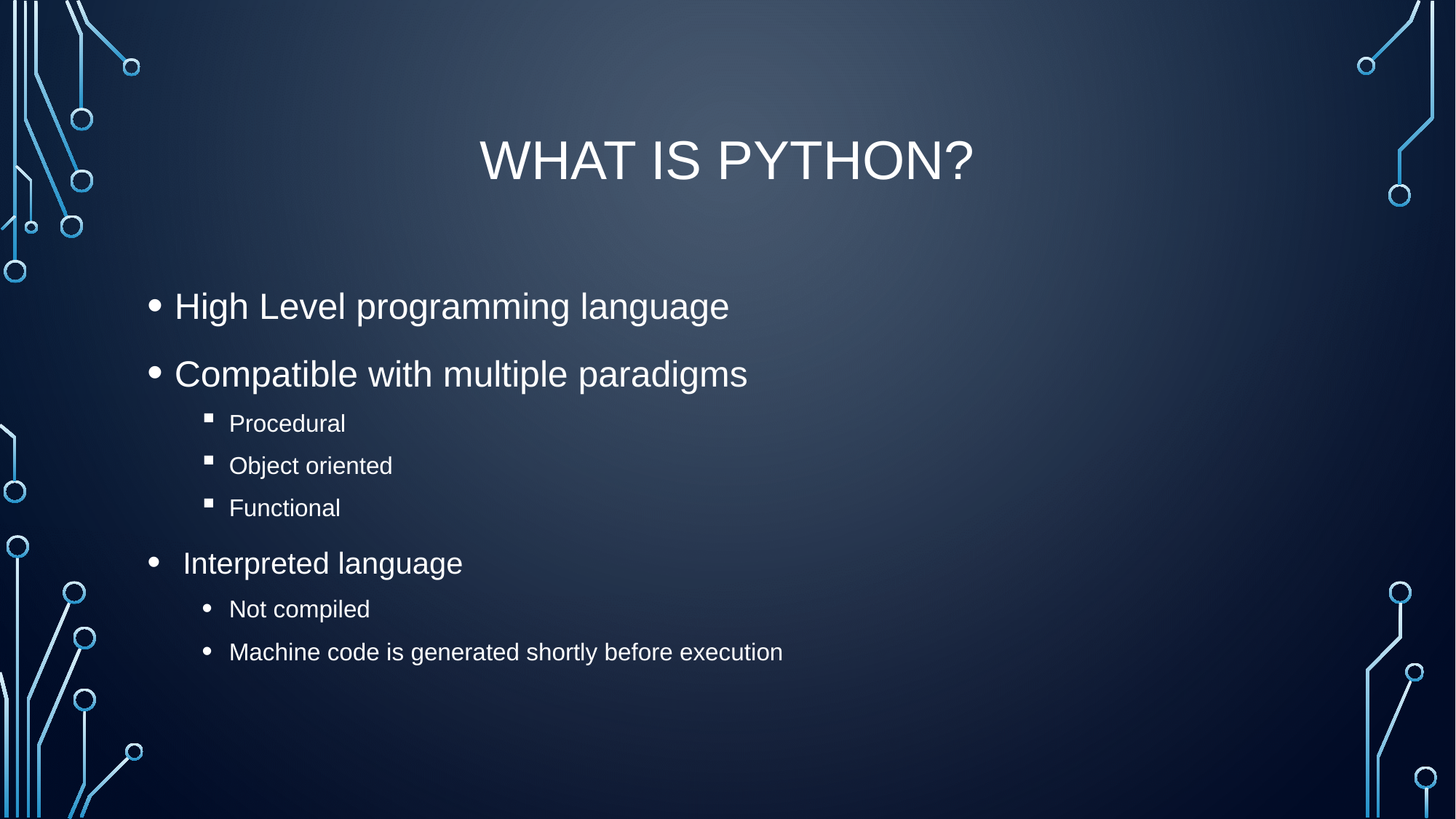

# What is python?
High Level programming language
Compatible with multiple paradigms
Procedural
Object oriented
Functional
 Interpreted language
Not compiled
Machine code is generated shortly before execution